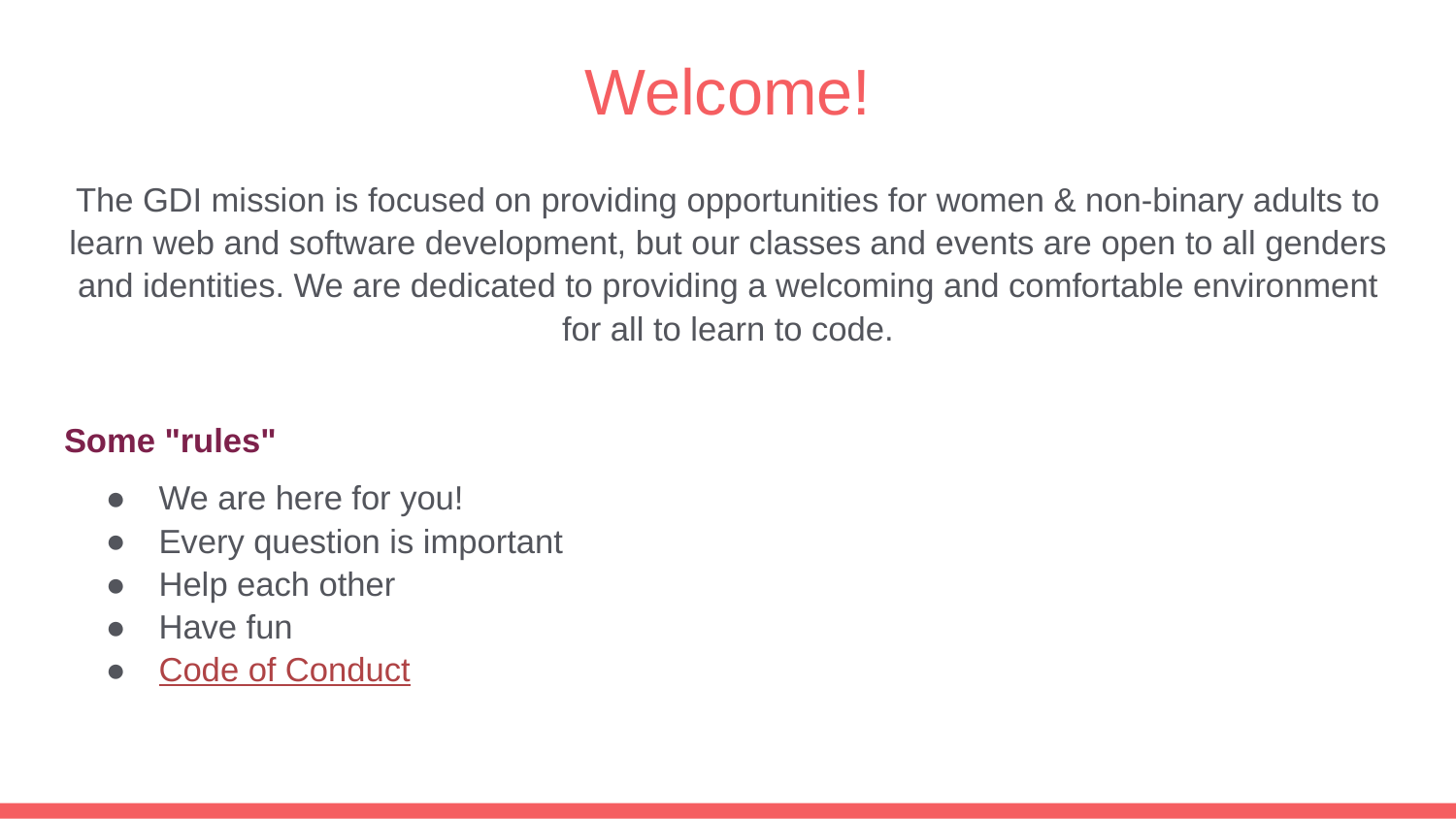

# Welcome!
The GDI mission is focused on providing opportunities for women & non-binary adults to learn web and software development, but our classes and events are open to all genders and identities. We are dedicated to providing a welcoming and comfortable environment for all to learn to code.

Some "rules"
We are here for you!
Every question is important
Help each other
Have fun
Code of Conduct